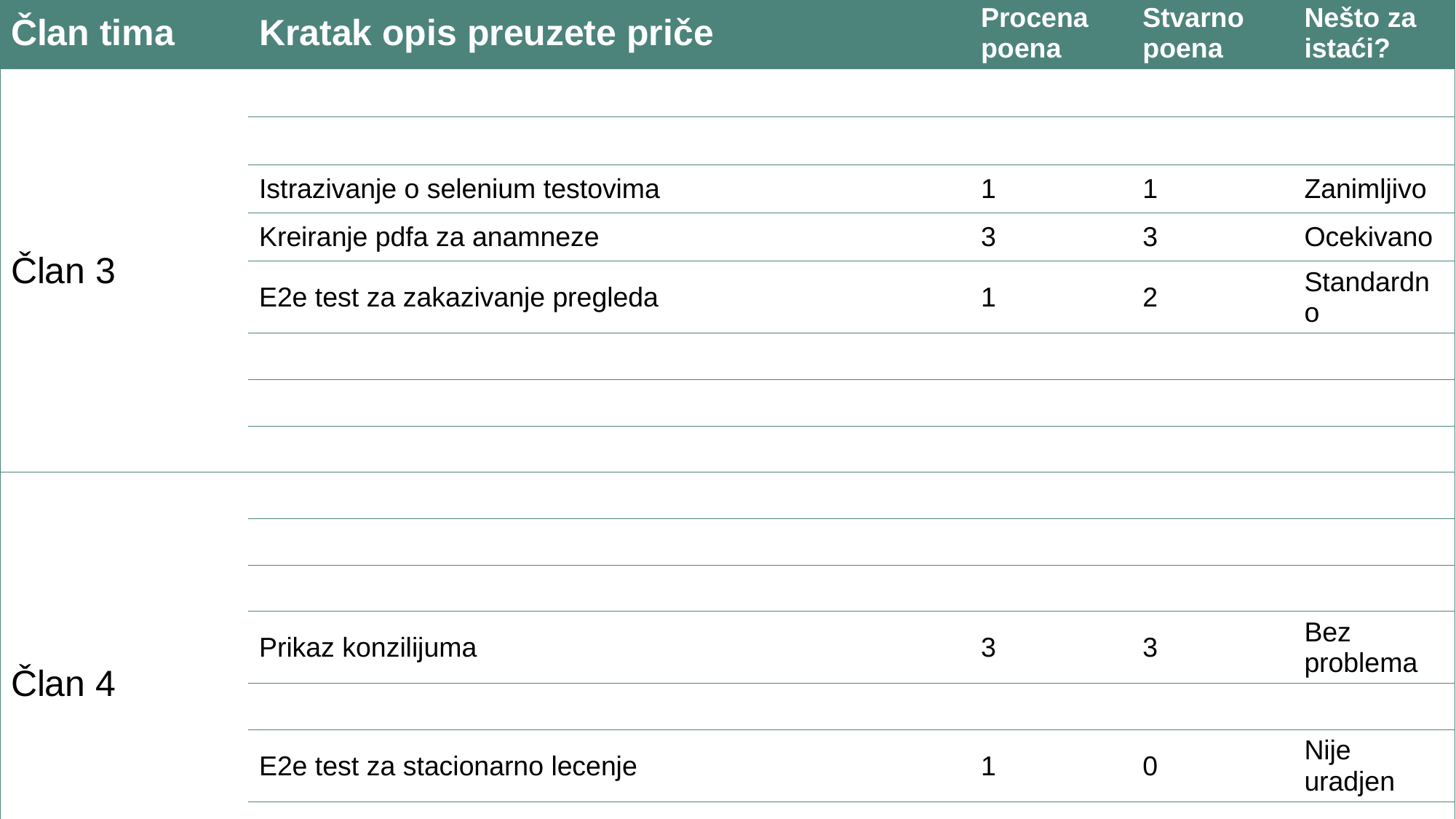

| Član tima | Kratak opis preuzete priče | Procena poena | Stvarno poena | Nešto za istaći? |
| --- | --- | --- | --- | --- |
| Član 3 |  |  |  |  |
|  |  |  |  |  |
|  | Istrazivanje o selenium testovima | 1 | 1 | Zanimljivo |
|  | Kreiranje pdfa za anamneze | 3 | 3 | Ocekivano |
| Član 2 | E2e test za zakazivanje pregleda | 1 | 2 | Standardno |
|  |  |  |  |  |
|  |  |  |  |  |
|  |  |  |  |  |
| Član 4 |  |  |  |  |
|  |  |  |  |  |
|  |  |  |  |  |
|  | Prikaz konzilijuma | 3 | 3 | Bez problema |
| Član 4 |  |  |  |  |
|  | E2e test za stacionarno lecenje | 1 | 0 | Nije uradjen |
|  |  |  |  |  |
|  |  |  |  |  |